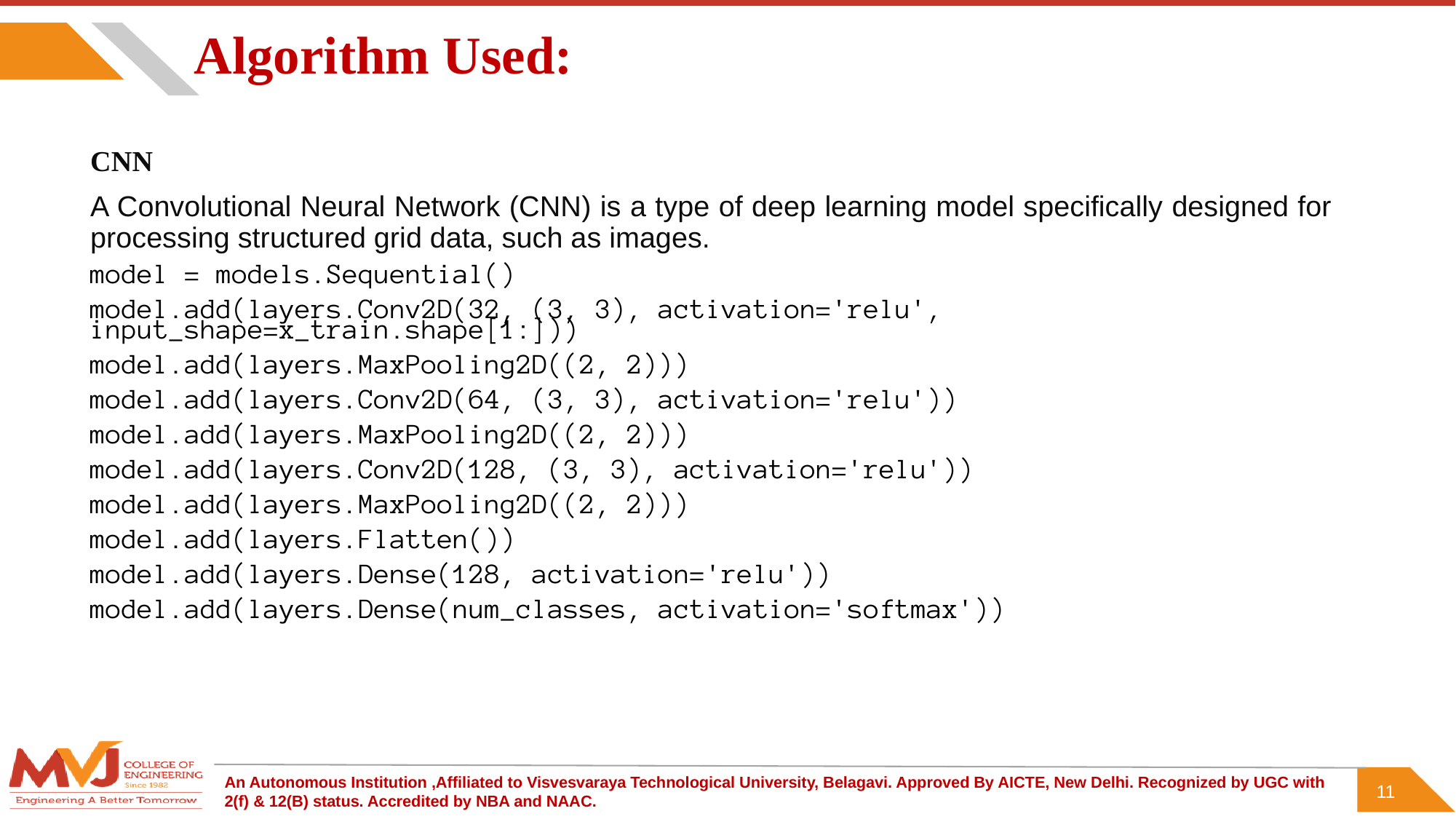

# Algorithm Used:
CNN
A Convolutional Neural Network (CNN) is a type of deep learning model specifically designed for processing structured grid data, such as images.
model = models.Sequential()
model.add(layers.Conv2D(32, (3, 3), activation='relu', input_shape=x_train.shape[1:]))
model.add(layers.MaxPooling2D((2, 2)))
model.add(layers.Conv2D(64, (3, 3), activation='relu'))
model.add(layers.MaxPooling2D((2, 2)))
model.add(layers.Conv2D(128, (3, 3), activation='relu'))
model.add(layers.MaxPooling2D((2, 2)))
model.add(layers.Flatten())
model.add(layers.Dense(128, activation='relu'))
model.add(layers.Dense(num_classes, activation='softmax'))

11